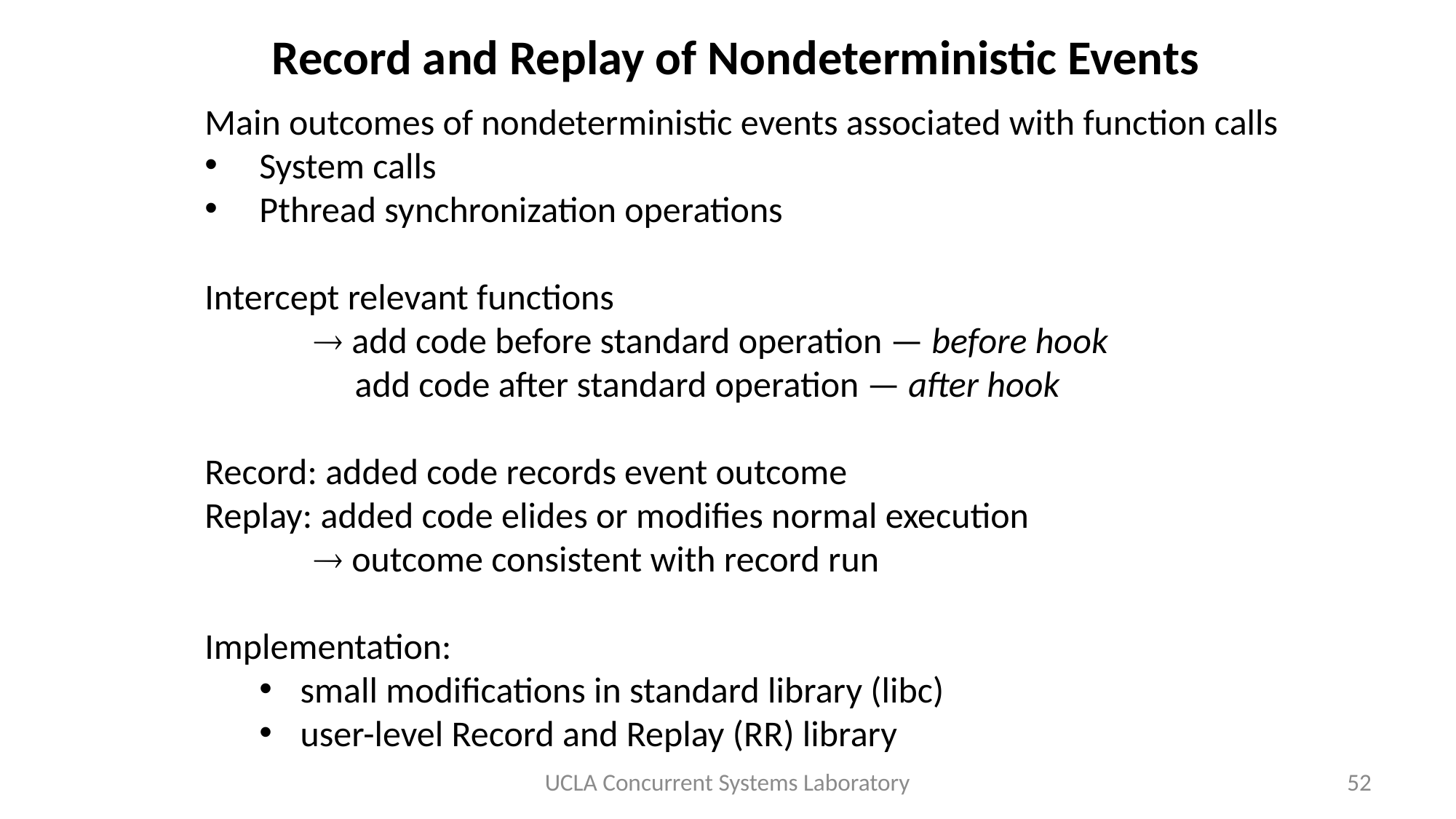

# Record and Replay of Nondeterministic Events
Main outcomes of nondeterministic events associated with function calls
System calls
Pthread synchronization operations

Intercept relevant functions
	→ add code before standard operation — before hook
	     add code after standard operation — after hook

Record: added code records event outcome
Replay: added code elides or modifies normal execution
	→ outcome consistent with record run

Implementation:
small modifications in standard library (libc)
user-level Record and Replay (RR) library
UCLA Concurrent Systems Laboratory
52